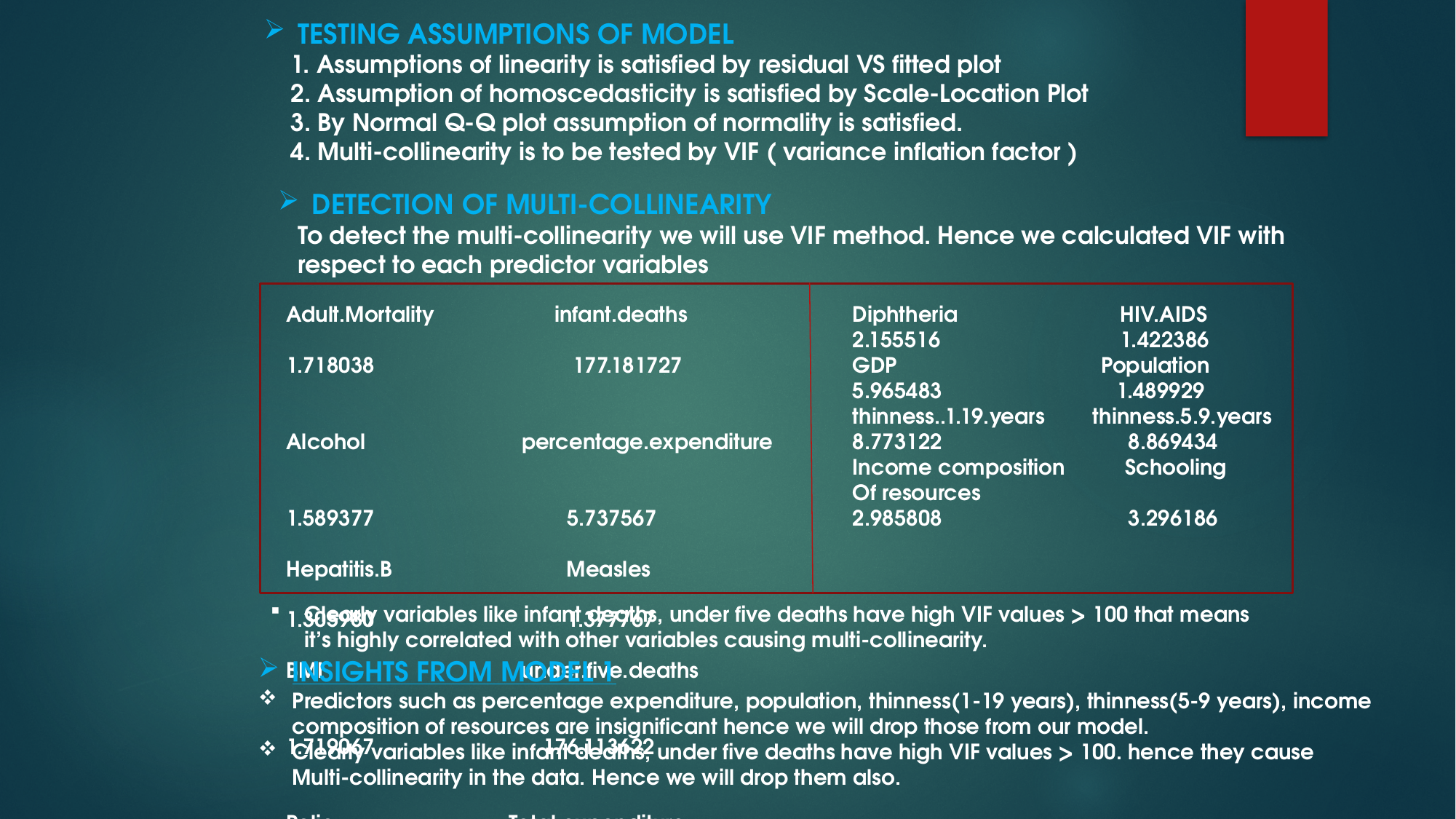

TESTING ASSUMPTIONS OF MODEL
    1. Assumptions of linearity is satisfied by residual VS fitted plot
    2. Assumption of homoscedasticity is satisfied by Scale-Location Plot
    3. By Normal Q-Q plot assumption of normality is satisfied.
    4. Multi-collinearity is to be tested by VIF ( variance inflation factor )
DETECTION OF MULTI-COLLINEARITY
   To detect the multi-collinearity we will use VIF method. Hence we calculated VIF with
   respect to each predictor variables

Adult.Mortality                    infant.deaths
1.718038                                 177.181727
Alcohol                          percentage.expenditure
1.589377                                5.737567
Hepatitis.B                             Measles
1.305980                                1.377767
BMI                                 under.five.deaths
1.719067                            176.113622
Polio                             Total.expenditure
1.937826                              1.186037
Diphtheria                           HIV.AIDS
2.155516                              1.422386
GDP                                  Population
5.965483                             1.489929
thinness..1.19.years        thinness.5.9.years
8.773122                               8.869434
Income composition          Schooling
Of resources
2.985808                               3.296186

Clearly variables like infant deaths, under five deaths have high VIF values > 100 that means it’s highly correlated with other variables causing multi-collinearity.
INSIGHTS FROM MODEL 1
Predictors such as percentage expenditure, population, thinness(1-19 years), thinness(5-9 years), income composition of resources are insignificant hence we will drop those from our model.
Clearly variables like infant deaths, under five deaths have high VIF values > 100. hence they cause Multi-collinearity in the data. Hence we will drop them also.